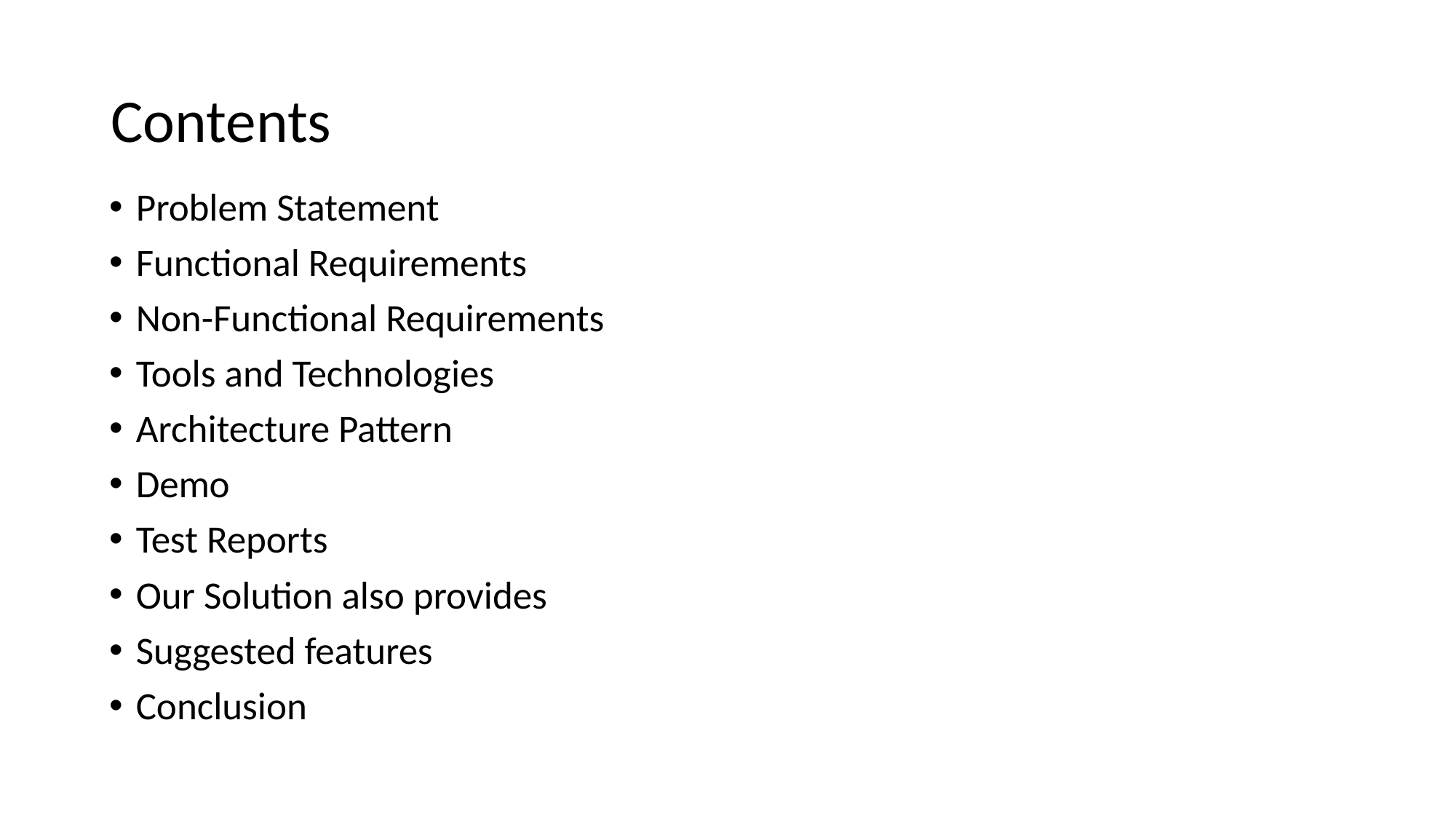

# Contents
Problem Statement
Functional Requirements
Non-Functional Requirements
Tools and Technologies
Architecture Pattern
Demo
Test Reports
Our Solution also provides
Suggested features
Conclusion